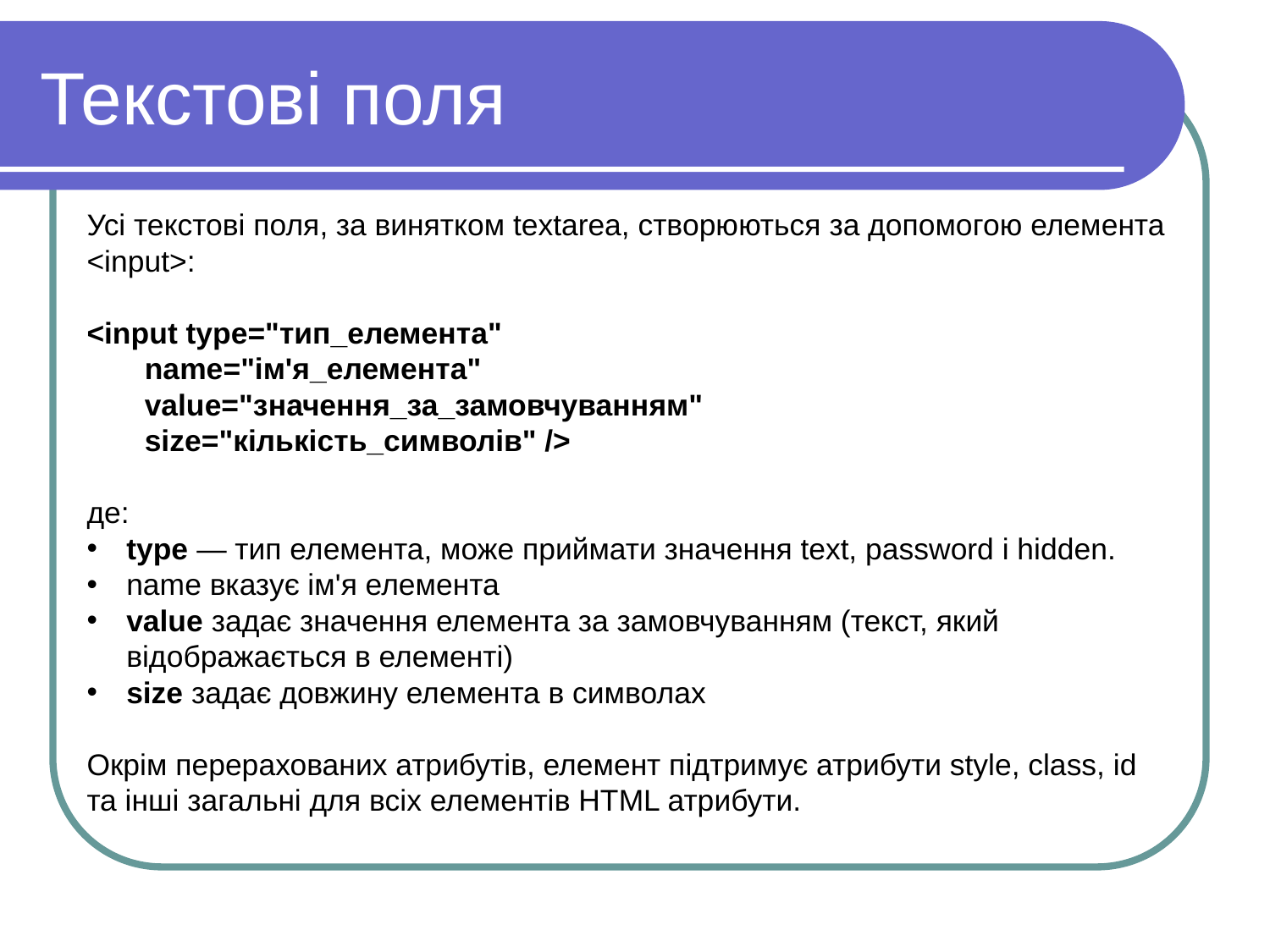

Текстові поля
Усі текстові поля, за винятком textarea, створюються за допомогою елемента <input>:

<input type="тип_елемента"
       name="ім'я_елемента"
       value="значення_за_замовчуванням"
       size="кількість_символів" />

де:
type — тип елемента, може приймати значення text, password і hidden.
name вказує ім'я елемента
value задає значення елемента за замовчуванням (текст, який відображається в елементі)
size задає довжину елемента в символах

Окрім перерахованих атрибутів, елемент підтримує атрибути style, class, id та інші загальні для всіх елементів HTML атрибути.